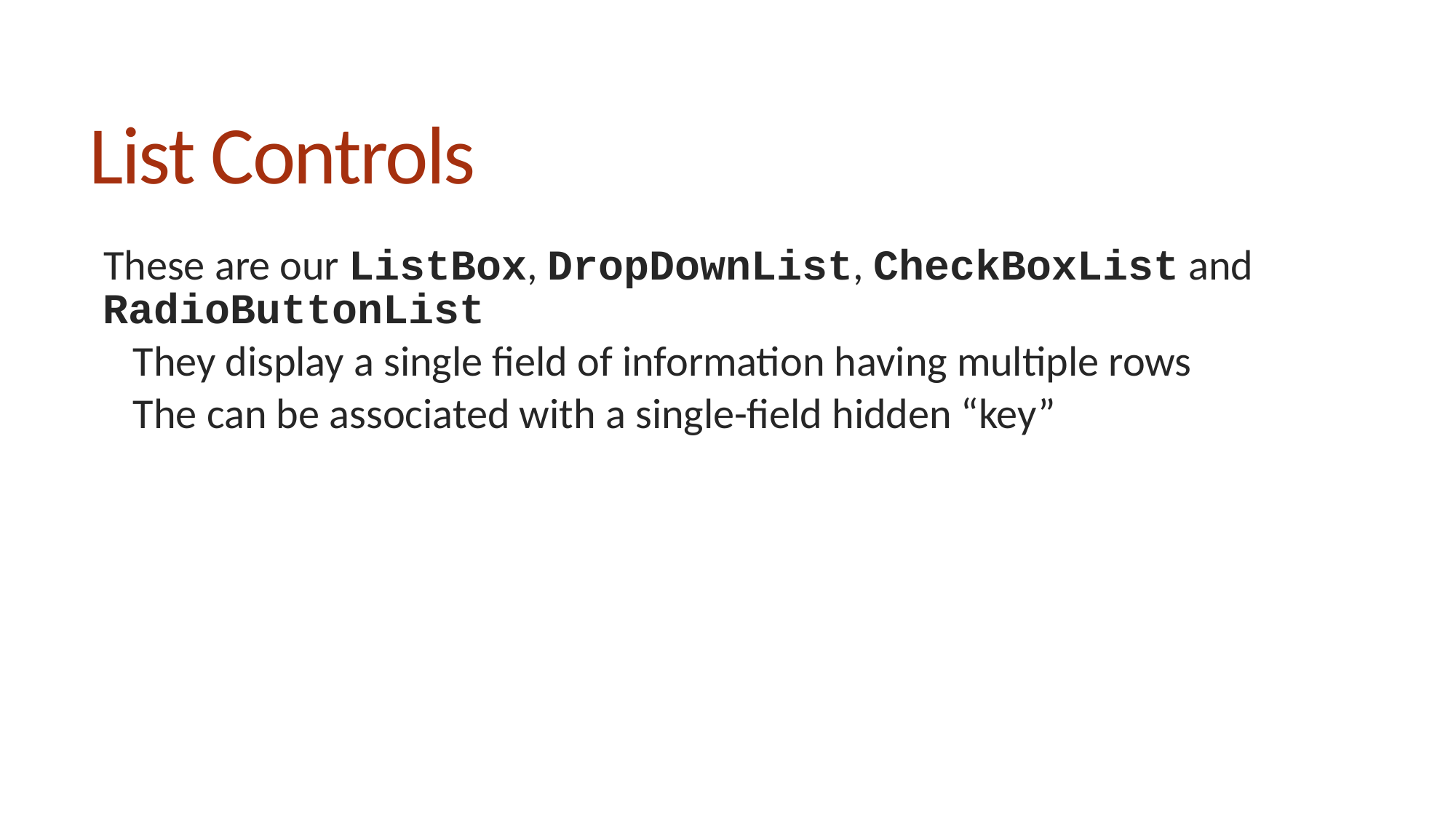

# List Controls
These are our ListBox, DropDownList, CheckBoxList and RadioButtonList
They display a single field of information having multiple rows
The can be associated with a single-field hidden “key”